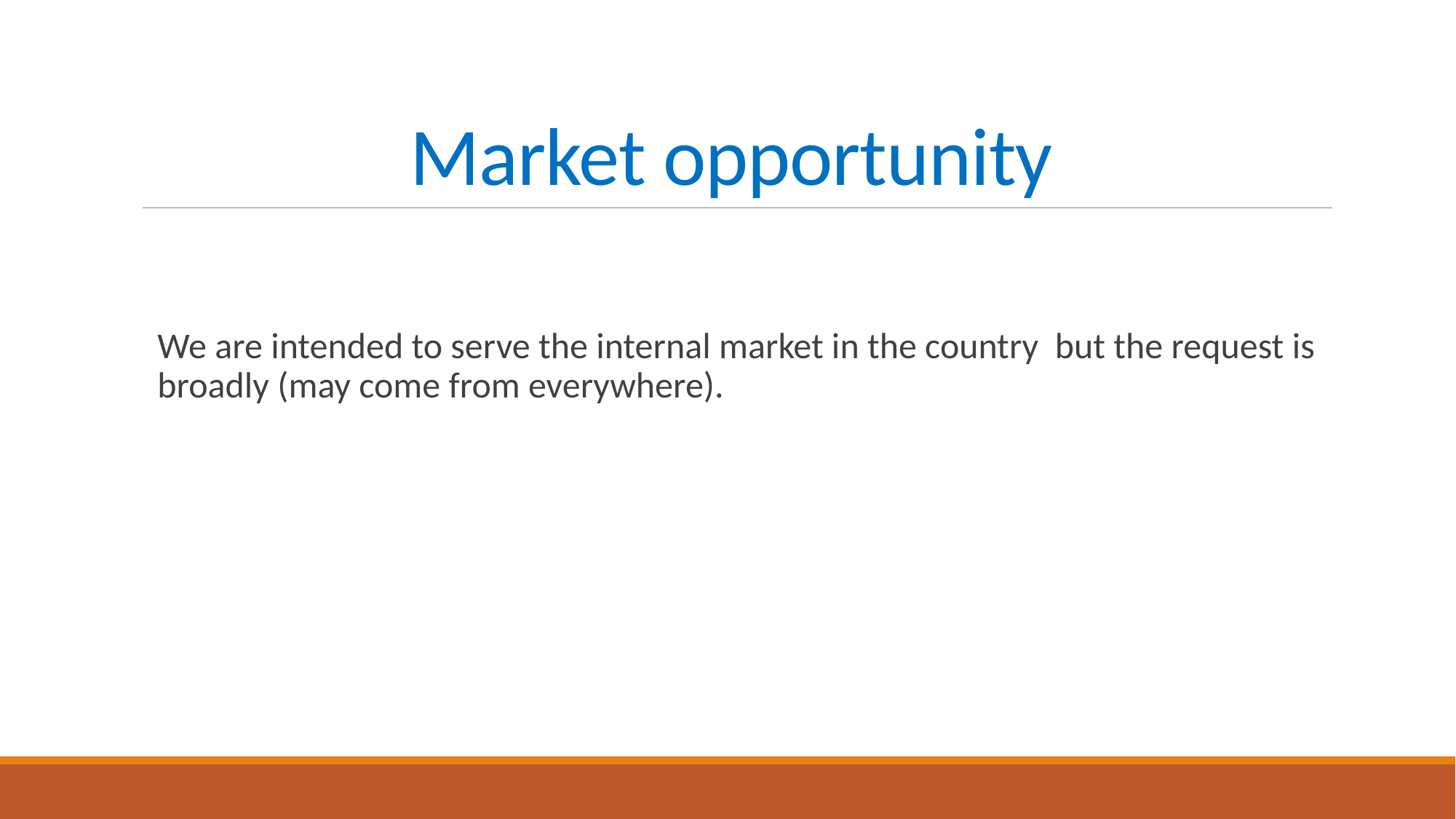

# Market opportunity
We are intended to serve the internal market in the country  but the request is broadly (may come from everywhere).